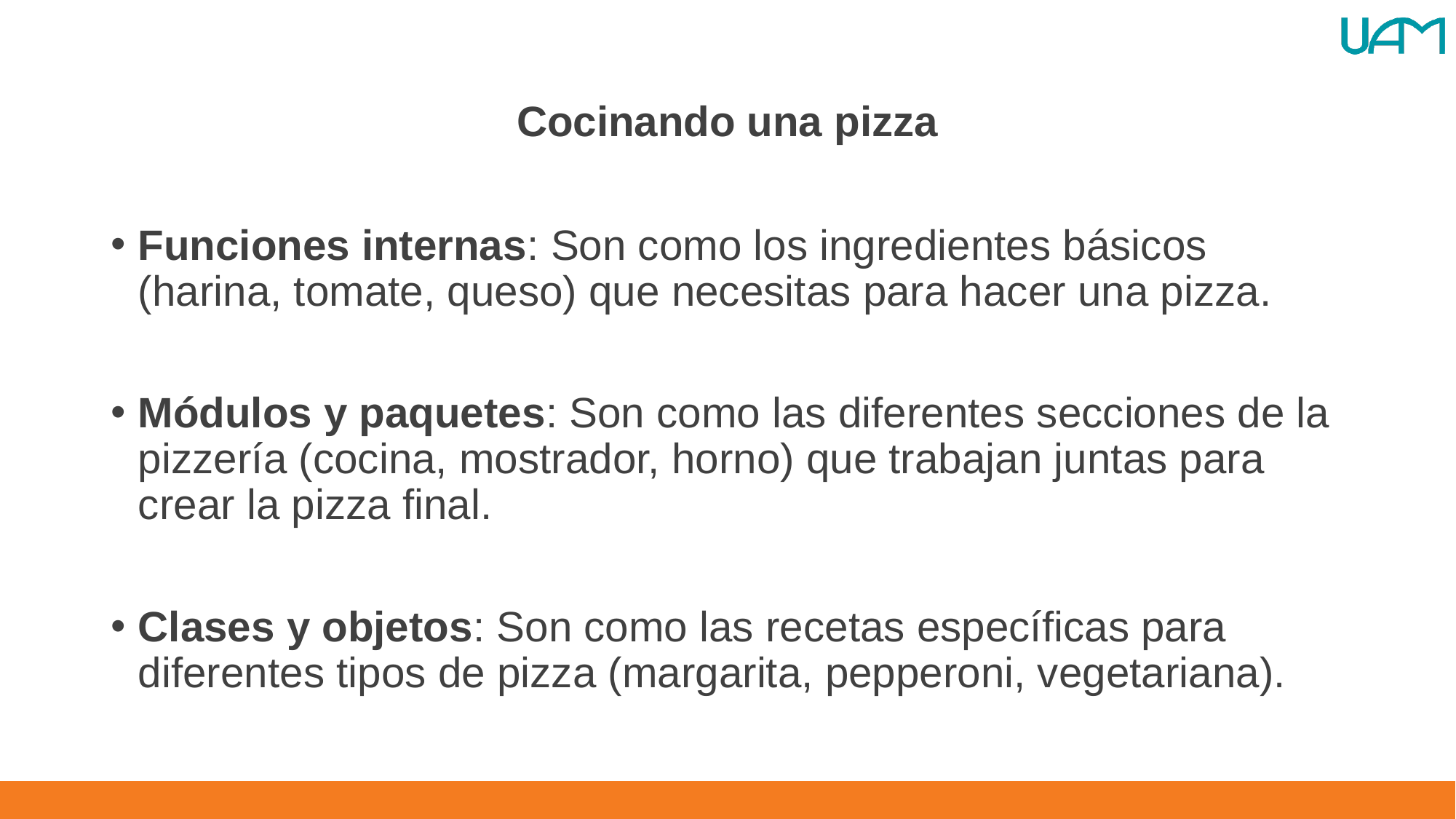

# Cocinando una pizza
Funciones internas: Son como los ingredientes básicos (harina, tomate, queso) que necesitas para hacer una pizza.

Módulos y paquetes: Son como las diferentes secciones de la pizzería (cocina, mostrador, horno) que trabajan juntas para crear la pizza final.

Clases y objetos: Son como las recetas específicas para diferentes tipos de pizza (margarita, pepperoni, vegetariana).